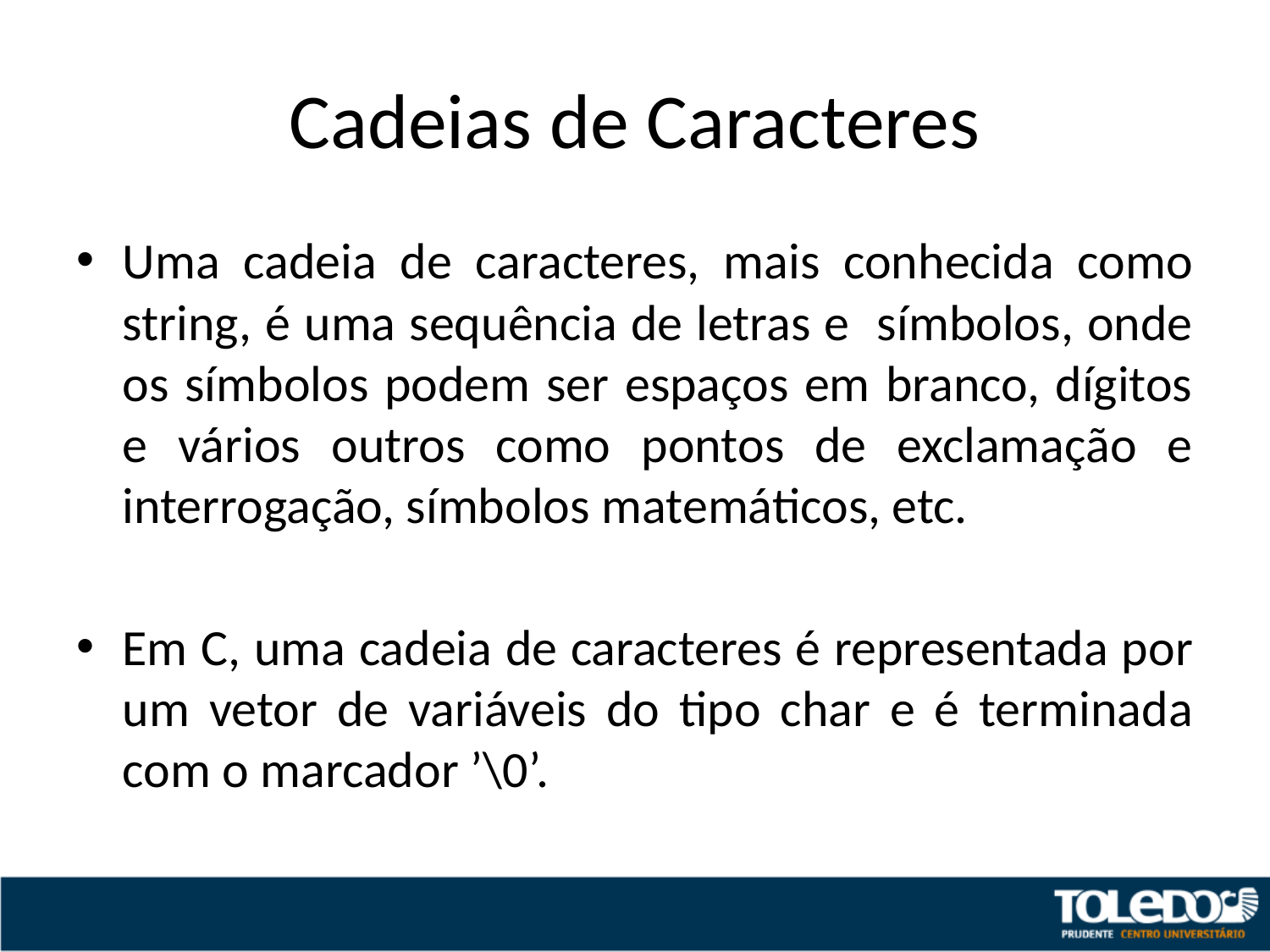

# Cadeias de Caracteres
Uma cadeia de caracteres, mais conhecida como string, é uma sequência de letras e  símbolos, onde os símbolos podem ser espaços em branco, dígitos e vários outros como pontos de exclamação e interrogação, símbolos matemáticos, etc.

Em C, uma cadeia de caracteres é representada por um vetor de variáveis do tipo char e é terminada com o marcador ’\0’.